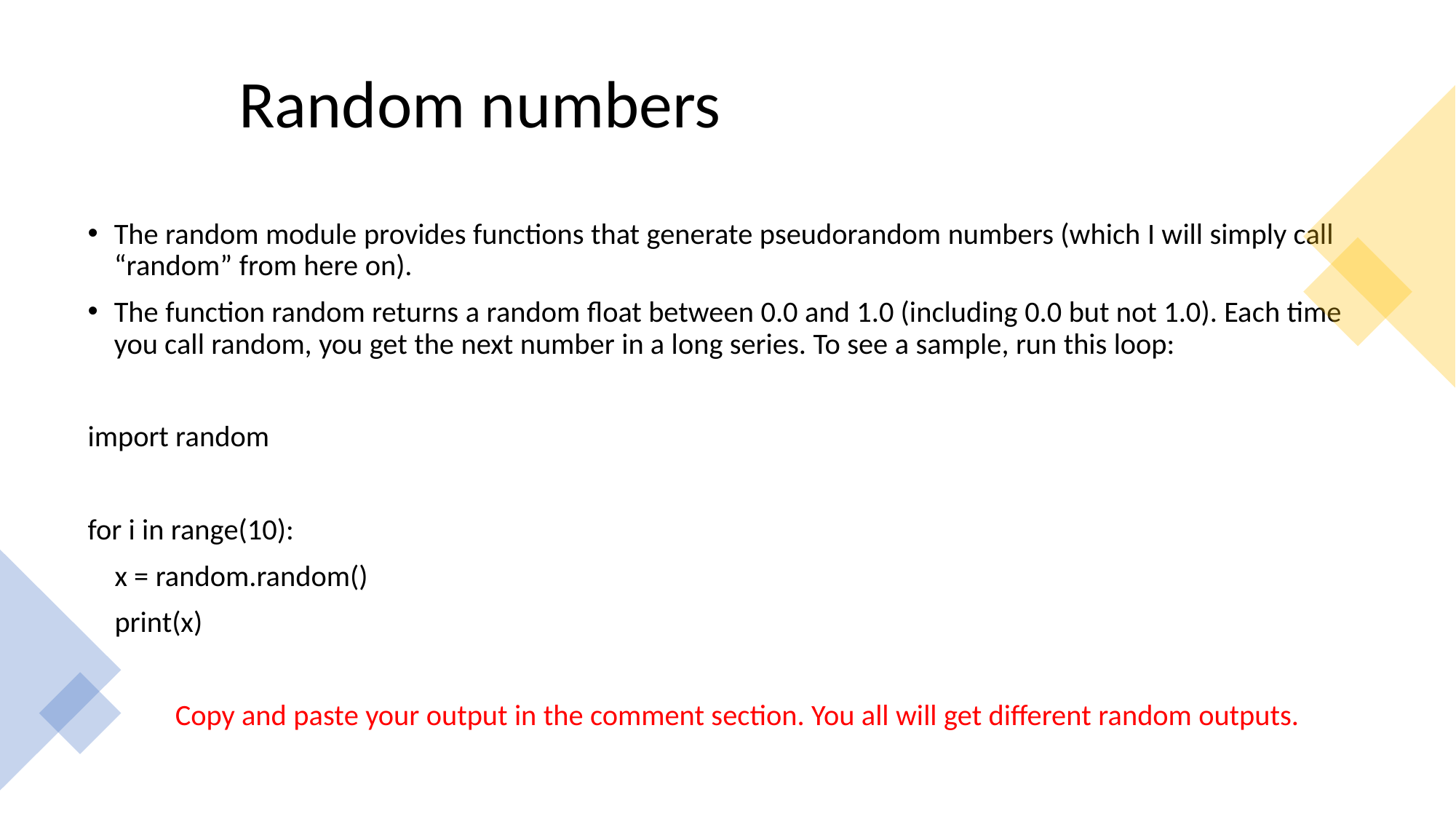

# Random numbers

The random module provides functions that generate pseudorandom numbers (which I will simply call “random” from here on).
The function random returns a random float between 0.0 and 1.0 (including 0.0 but not 1.0). Each time you call random, you get the next number in a long series. To see a sample, run this loop:

import random

for i in range(10):
    x = random.random()
    print(x)

             Copy and paste your output in the comment section. You all will get different random outputs.